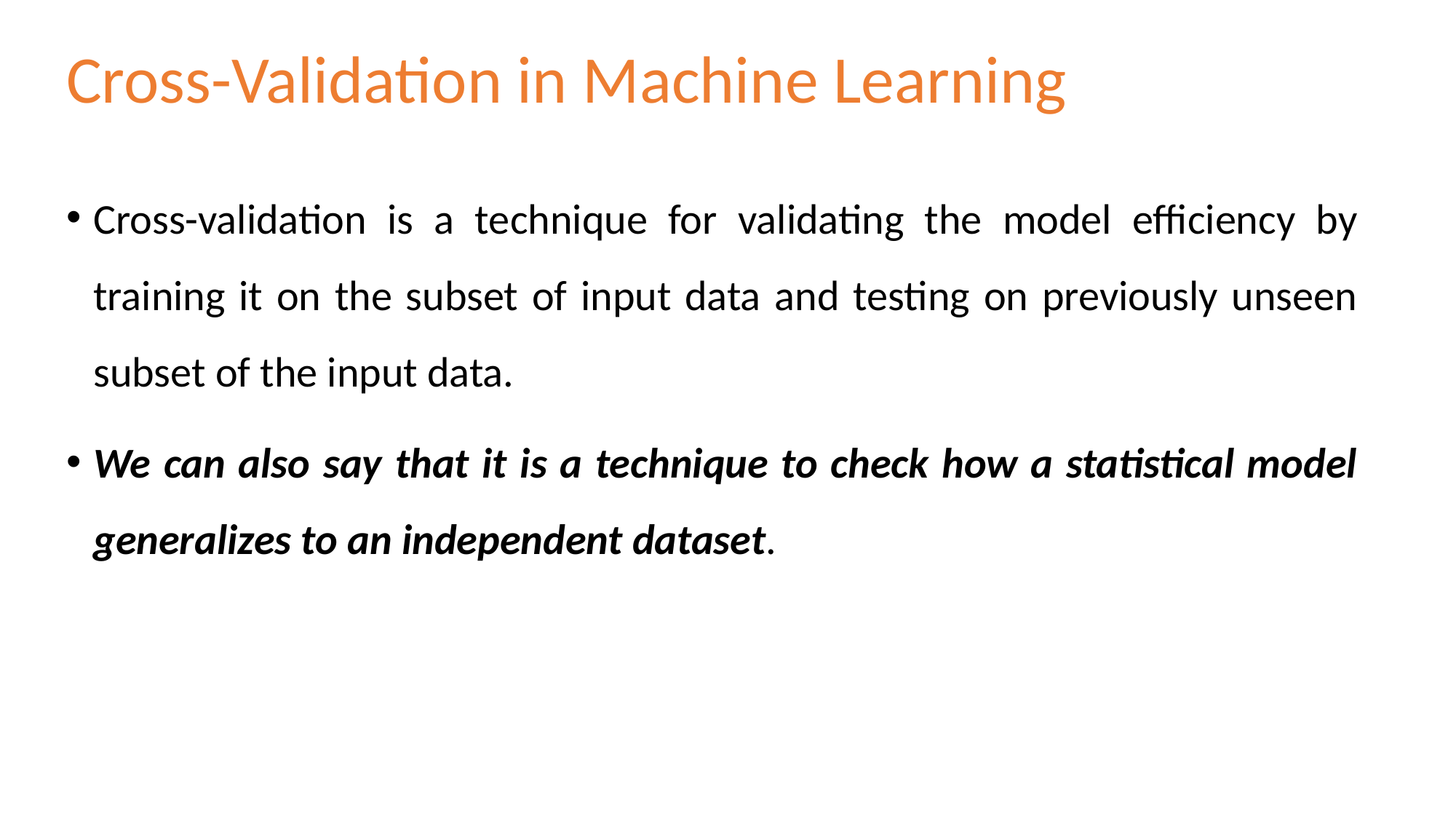

# Cross-Validation in Machine Learning
Cross-validation is a technique for validating the model efficiency by training it on the subset of input data and testing on previously unseen subset of the input data.
We can also say that it is a technique to check how a statistical model generalizes to an independent dataset.